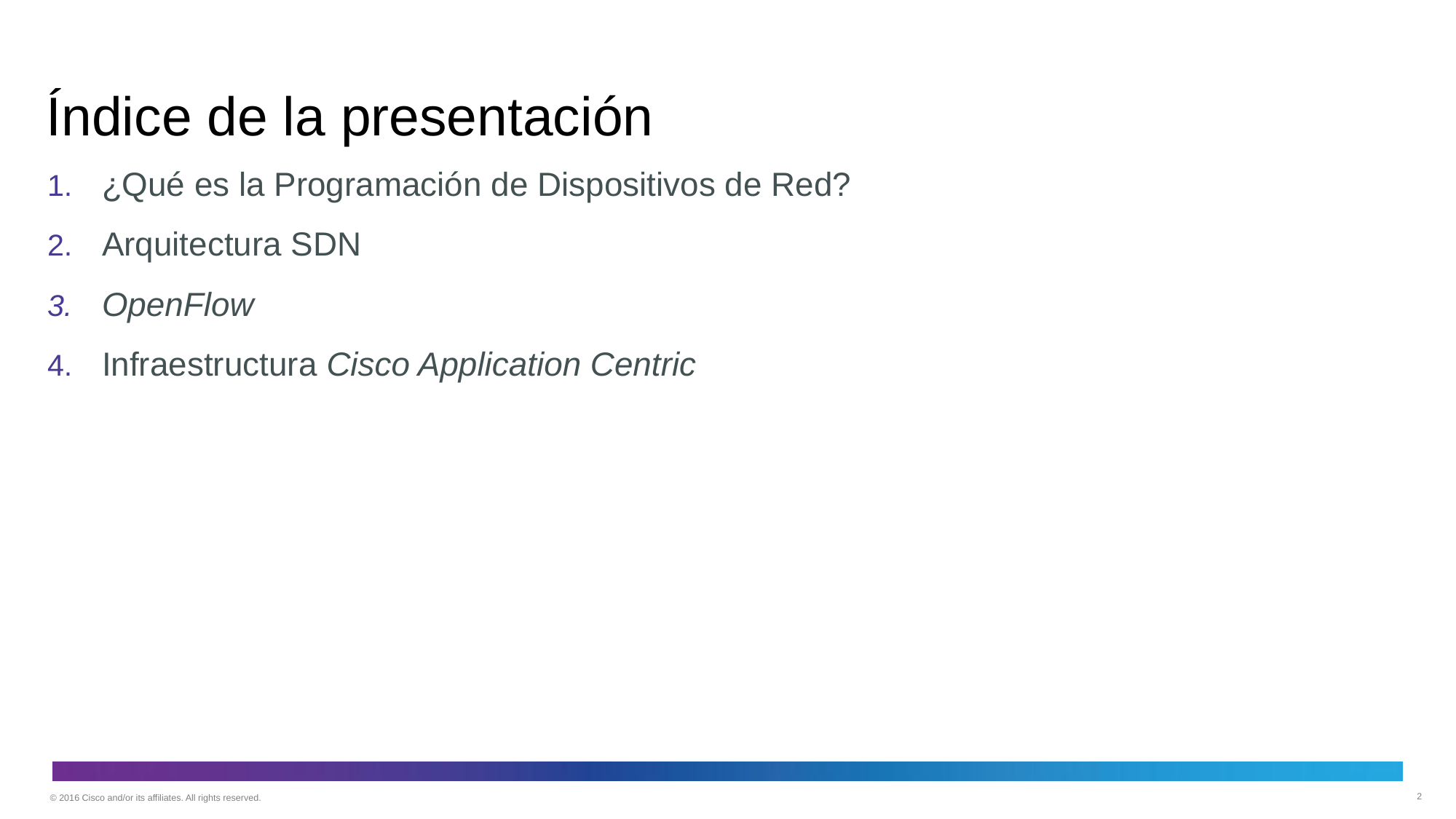

# Índice de la presentación
¿Qué es la Programación de Dispositivos de Red?
Arquitectura SDN
OpenFlow
Infraestructura Cisco Application Centric